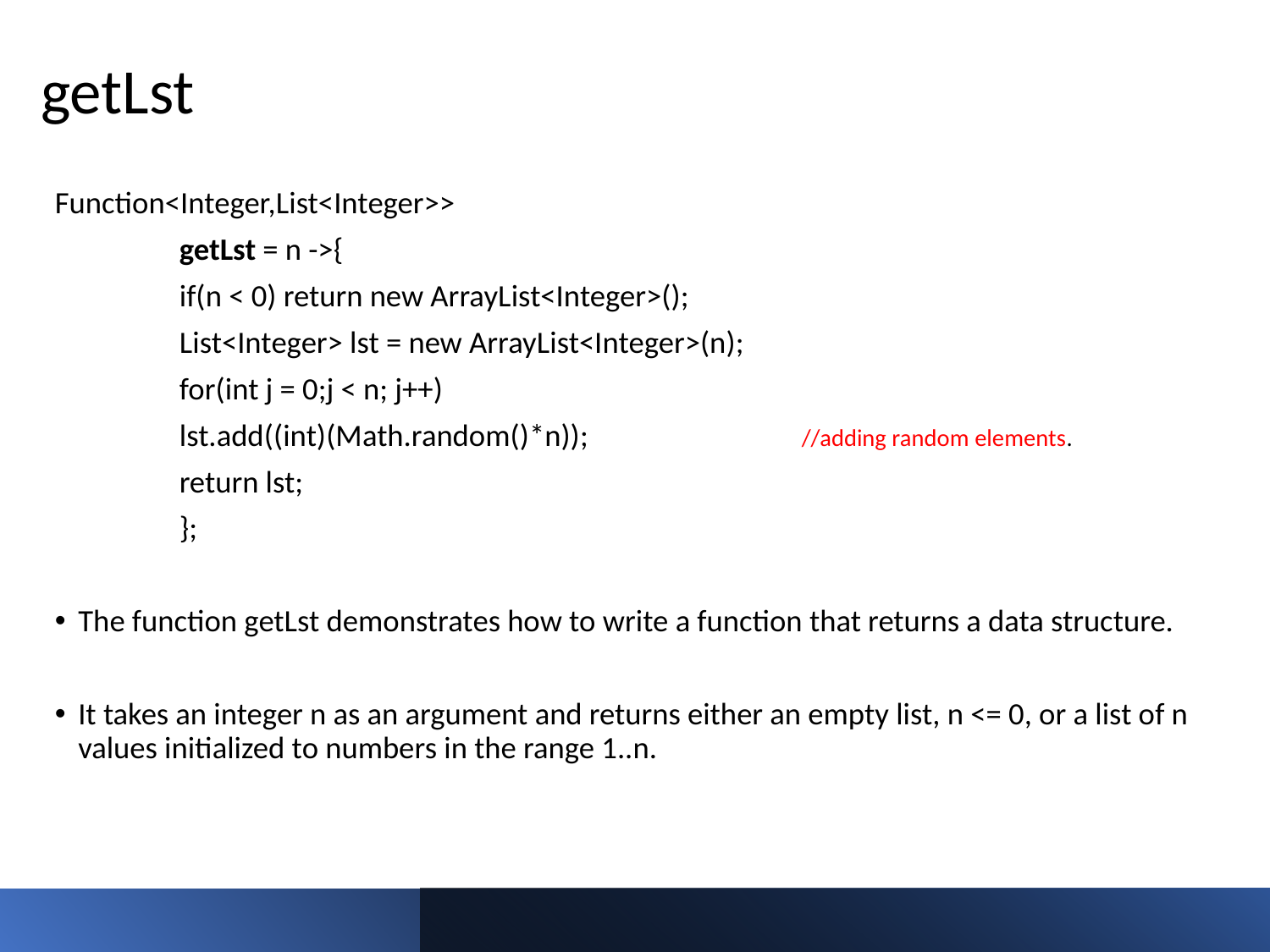

getLst
Function<Integer,List<Integer>>
		getLst = n ->{
 		if(n < 0) return new ArrayList<Integer>();
 		List<Integer> lst = new ArrayList<Integer>(n);
 		for(int j = 0;j < n; j++)
			lst.add((int)(Math.random()*n)); 			//adding random elements.
 		return lst;
 	};

The function getLst demonstrates how to write a function that returns a data structure.

It takes an integer n as an argument and returns either an empty list, n <= 0, or a list of n values initialized to numbers in the range 1..n.